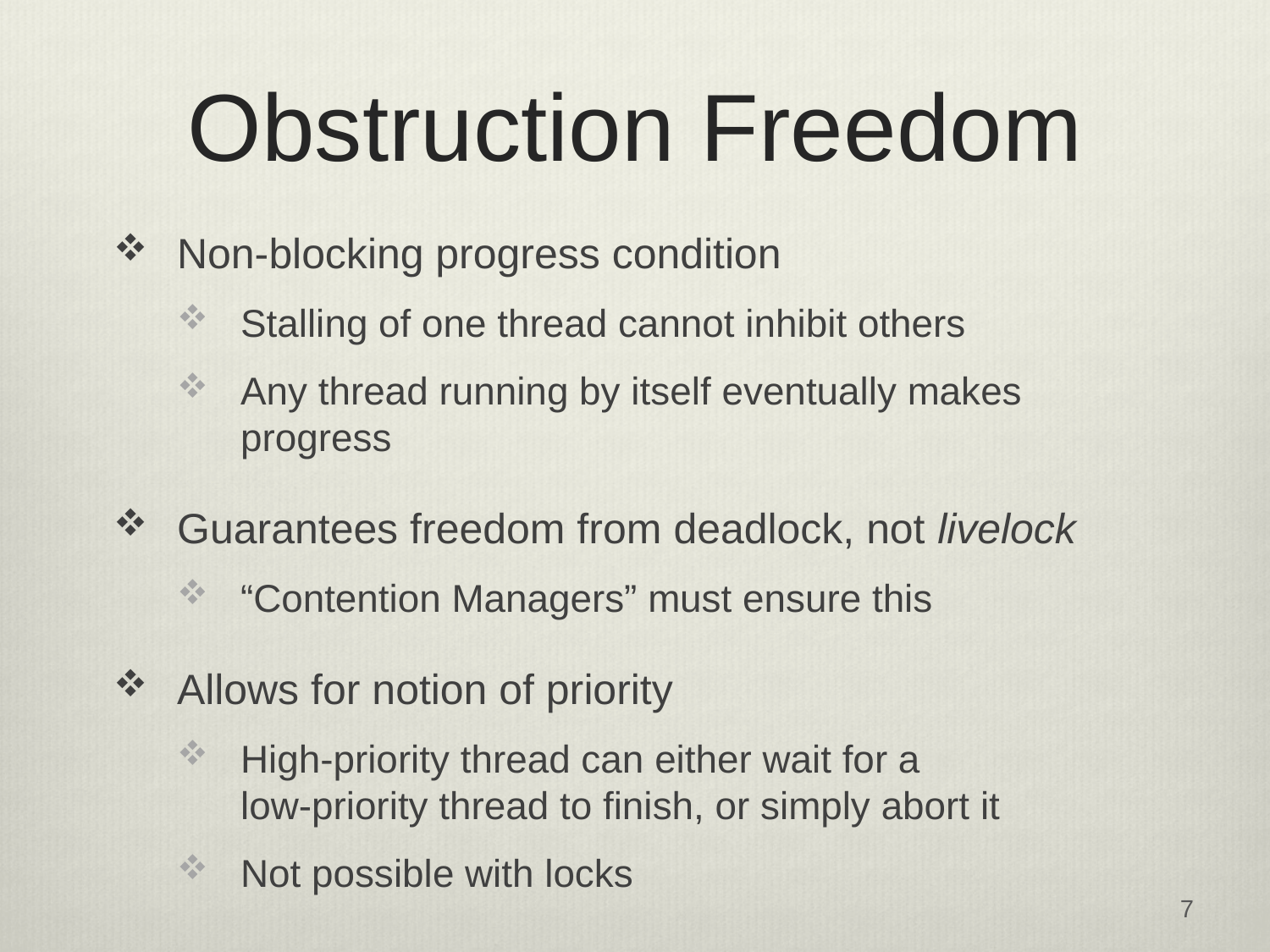

# Obstruction Freedom
Non-blocking progress condition
Stalling of one thread cannot inhibit others
Any thread running by itself eventually makes progress
Guarantees freedom from deadlock, not livelock
“Contention Managers” must ensure this
Allows for notion of priority
High-priority thread can either wait for a
low-priority thread to finish, or simply abort it
Not possible with locks

7